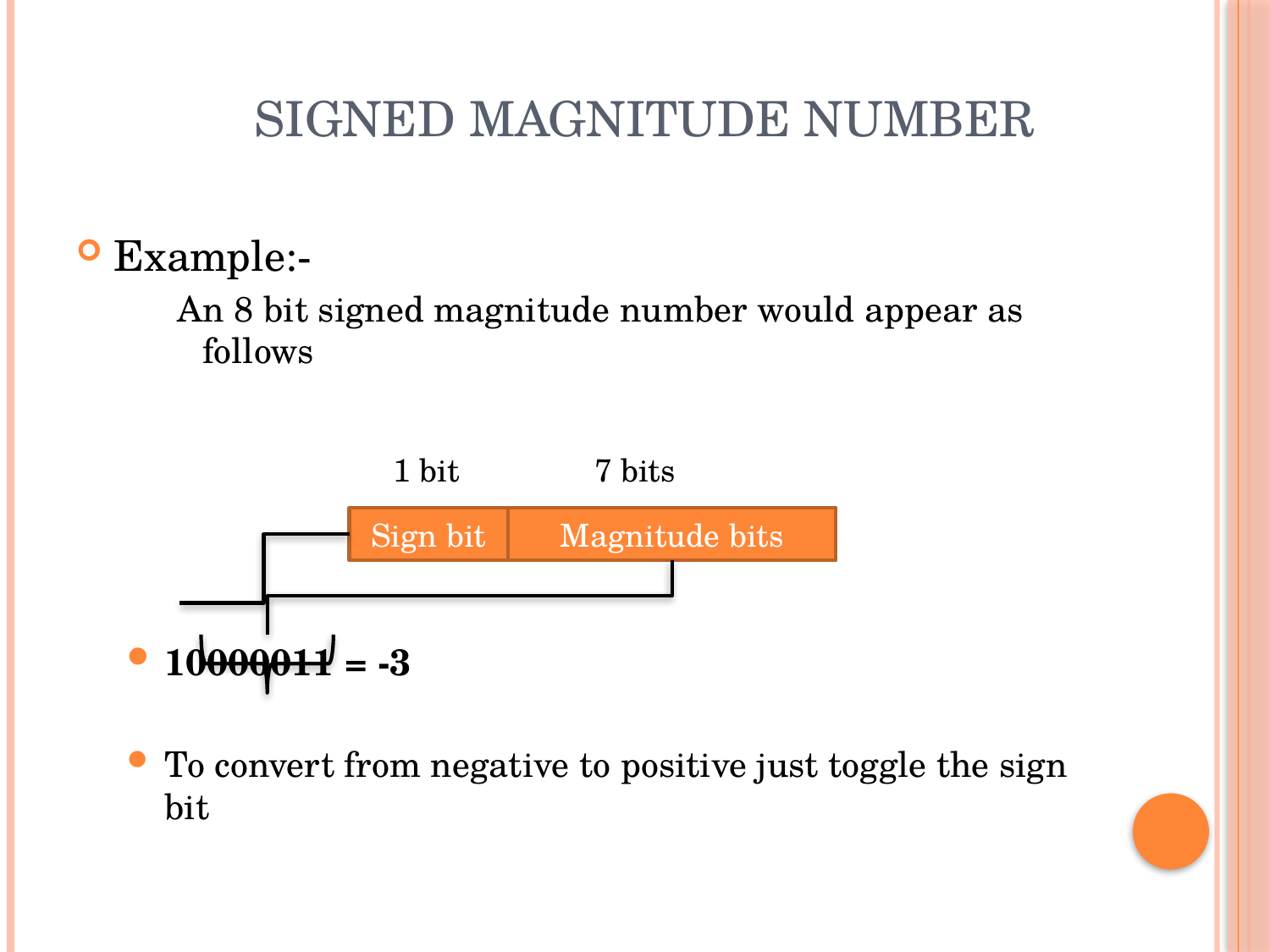

Signed Magnitude Number
#
Example:-
An 8 bit signed magnitude number would appear as follows

10000011 = -3

To convert from negative to positive just toggle the sign bit
1 bit
7 bits
Sign bit
Magnitude bits